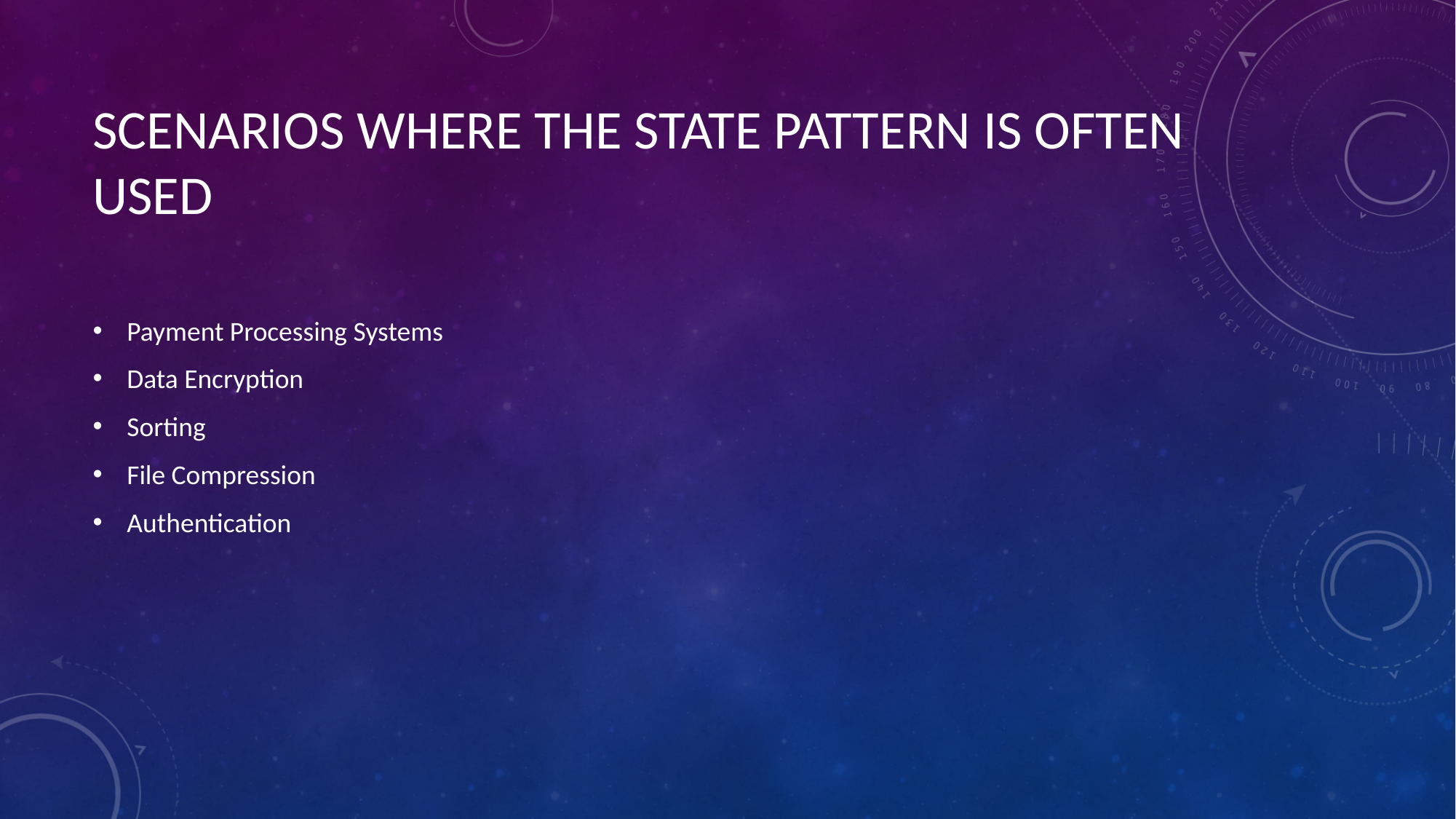

# Scenarios where The State pattern is often Used
Payment Processing Systems
Data Encryption
Sorting
File Compression
Authentication